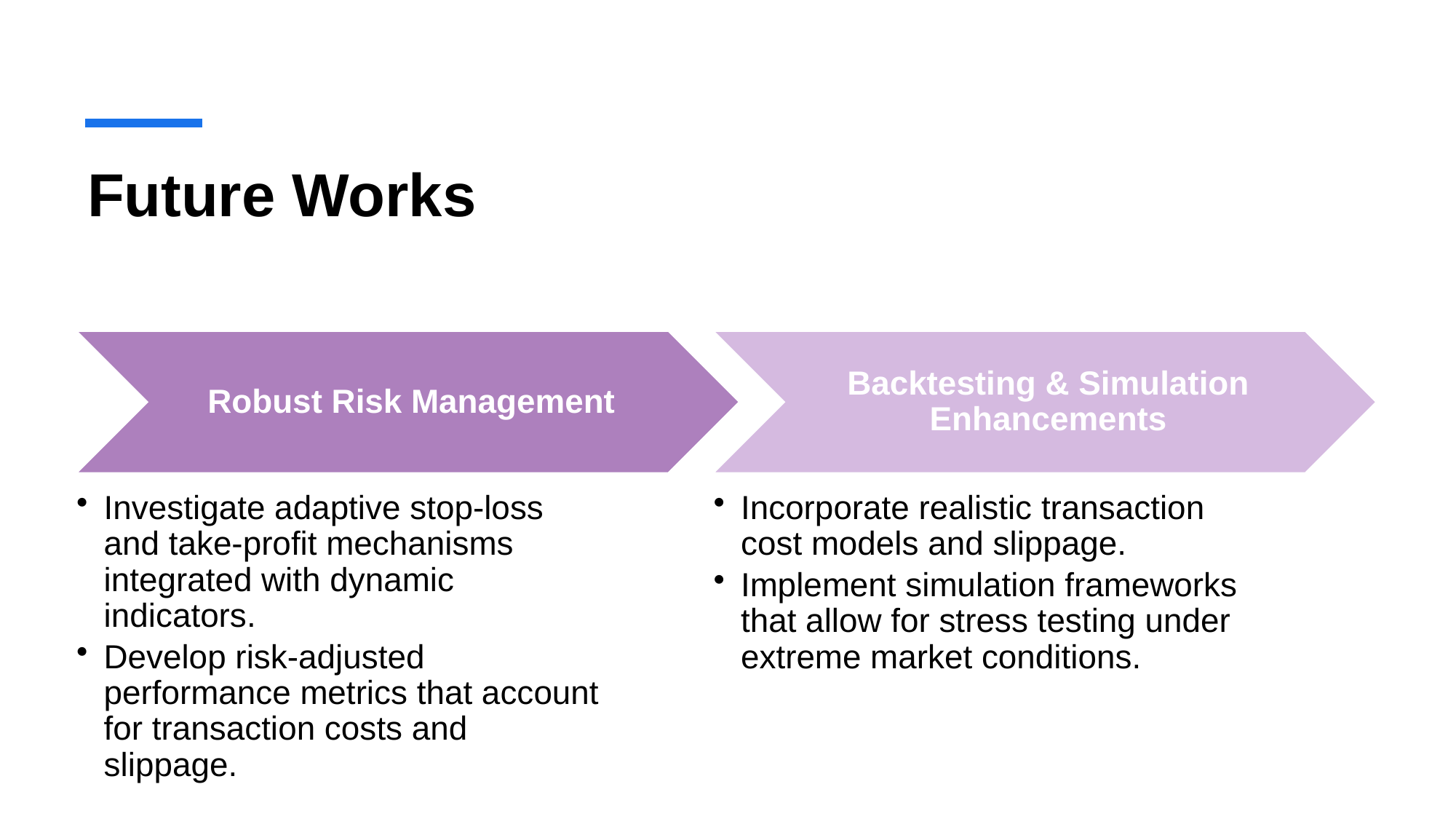

# Future Works
Robust Risk Management
Investigate adaptive stop-loss and take-profit mechanisms integrated with dynamic indicators.
Develop risk-adjusted performance metrics that account for transaction costs and slippage.
Backtesting & Simulation Enhancements
Incorporate realistic transaction cost models and slippage.
Implement simulation frameworks that allow for stress testing under extreme market conditions.